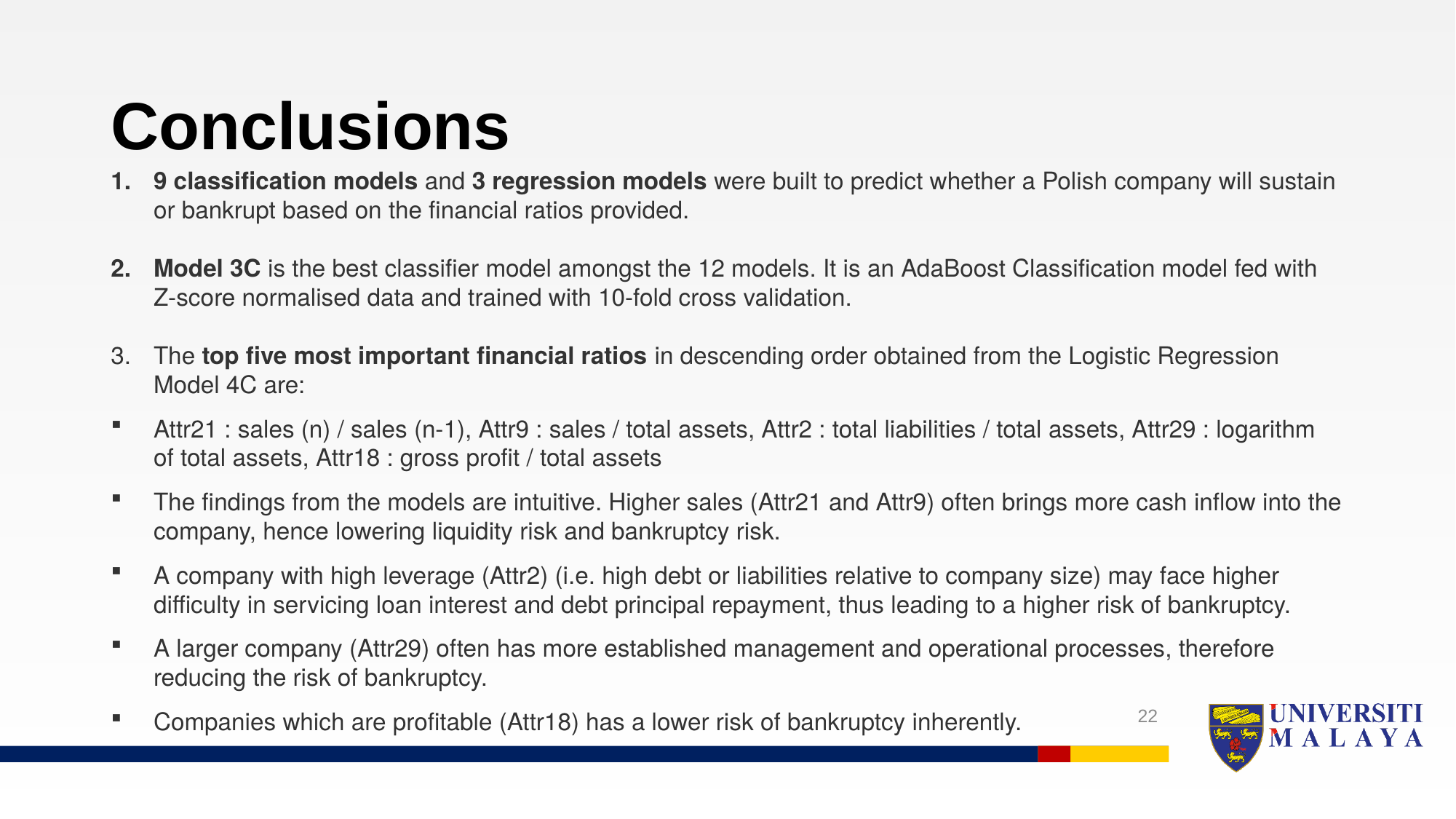

# Conclusions
9 classification models and 3 regression models were built to predict whether a Polish company will sustain or bankrupt based on the financial ratios provided.

Model 3C is the best classifier model amongst the 12 models. It is an AdaBoost Classification model fed with Z-score normalised data and trained with 10-fold cross validation.

The top five most important financial ratios in descending order obtained from the Logistic Regression Model 4C are:
Attr21 : sales (n) / sales (n-1), Attr9 : sales / total assets, Attr2 : total liabilities / total assets, Attr29 : logarithm of total assets, Attr18 : gross profit / total assets
The findings from the models are intuitive. Higher sales (Attr21 and Attr9) often brings more cash inflow into the company, hence lowering liquidity risk and bankruptcy risk.
A company with high leverage (Attr2) (i.e. high debt or liabilities relative to company size) may face higher difficulty in servicing loan interest and debt principal repayment, thus leading to a higher risk of bankruptcy.
A larger company (Attr29) often has more established management and operational processes, therefore reducing the risk of bankruptcy.
Companies which are profitable (Attr18) has a lower risk of bankruptcy inherently.
22